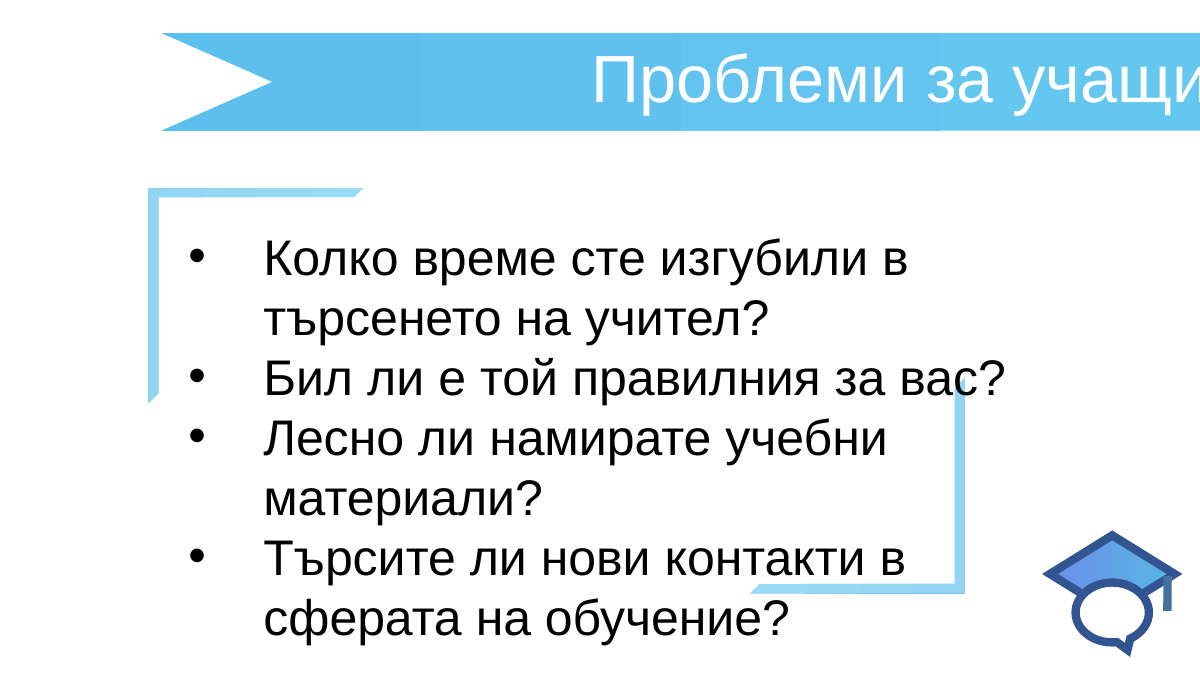

Проблеми за учащи се

Колко време сте изгубили в търсенето на учител?
Бил ли е той правилния за вас?
Лесно ли намирате учебни материали?
Търсите ли нови контакти в сферата на обучение?